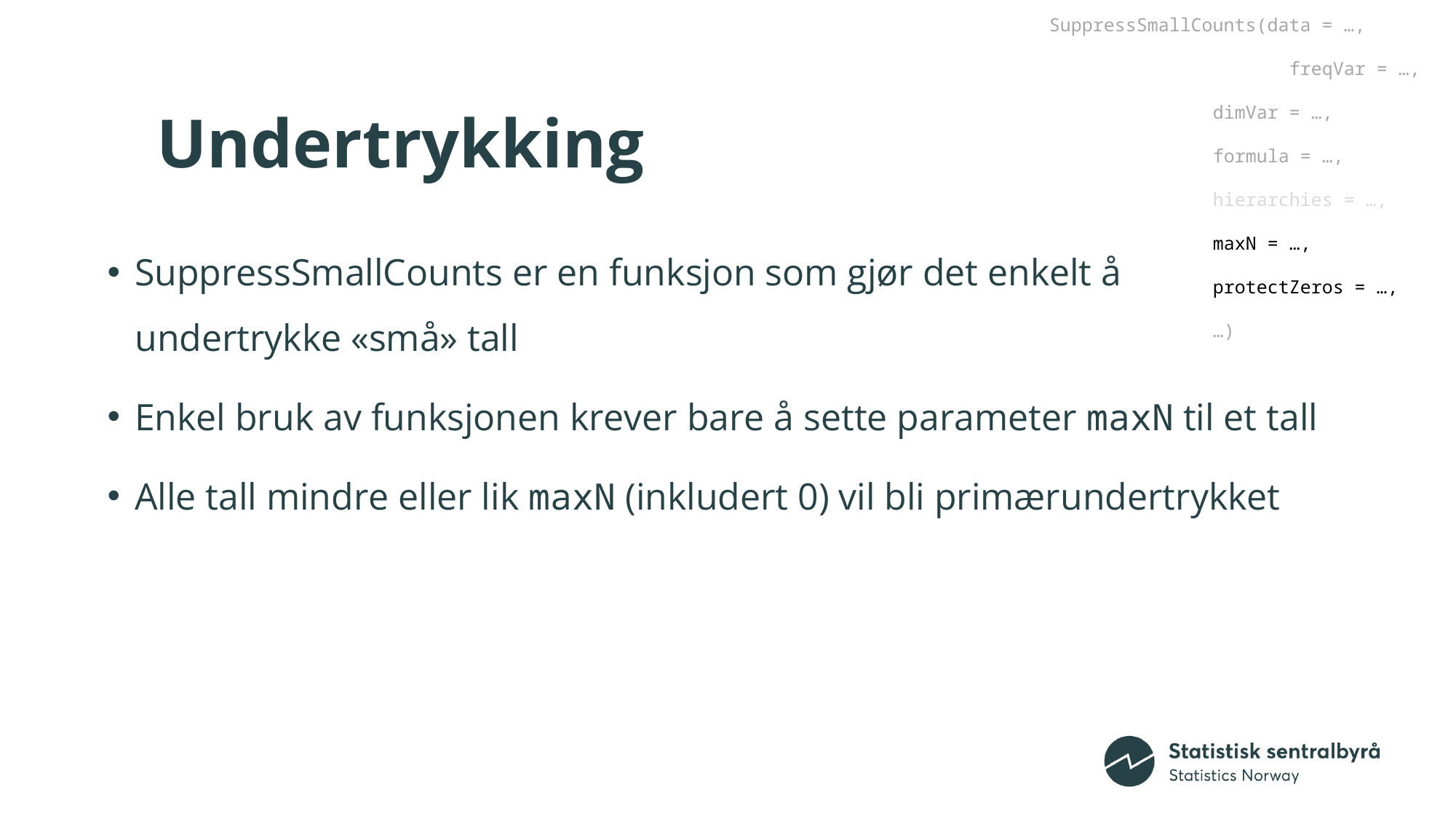

SuppressSmallCounts(data = …,
		     				  freqVar = …,
		     			     dimVar = …,
		     			     formula = …,
		    			     hierarchies = …,
		     			     maxN = …,
		     			     protectZeros = …,
		     			     …)
# Undertrykking
SuppressSmallCounts er en funksjon som gjør det enkelt å undertrykke «små» tall
Enkel bruk av funksjonen krever bare å sette parameter maxN til et tall
Alle tall mindre eller lik maxN (inkludert 0) vil bli primærundertrykket